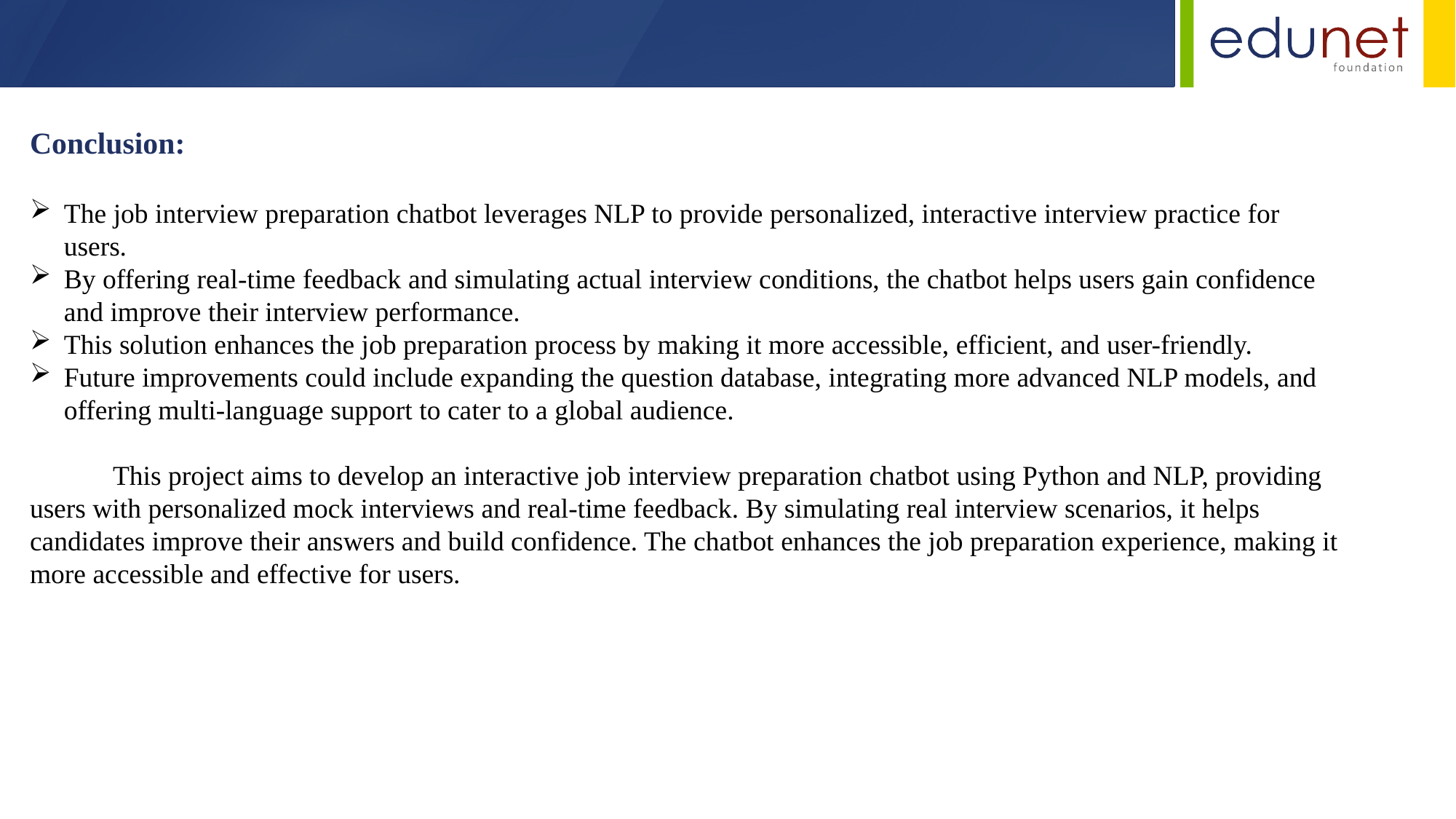

Conclusion:

The job interview preparation chatbot leverages NLP to provide personalized, interactive interview practice for users.
By offering real-time feedback and simulating actual interview conditions, the chatbot helps users gain confidence and improve their interview performance.
This solution enhances the job preparation process by making it more accessible, efficient, and user-friendly.
Future improvements could include expanding the question database, integrating more advanced NLP models, and offering multi-language support to cater to a global audience.

            This project aims to develop an interactive job interview preparation chatbot using Python and NLP, providing users with personalized mock interviews and real-time feedback. By simulating real interview scenarios, it helps candidates improve their answers and build confidence. The chatbot enhances the job preparation experience, making it more accessible and effective for users.